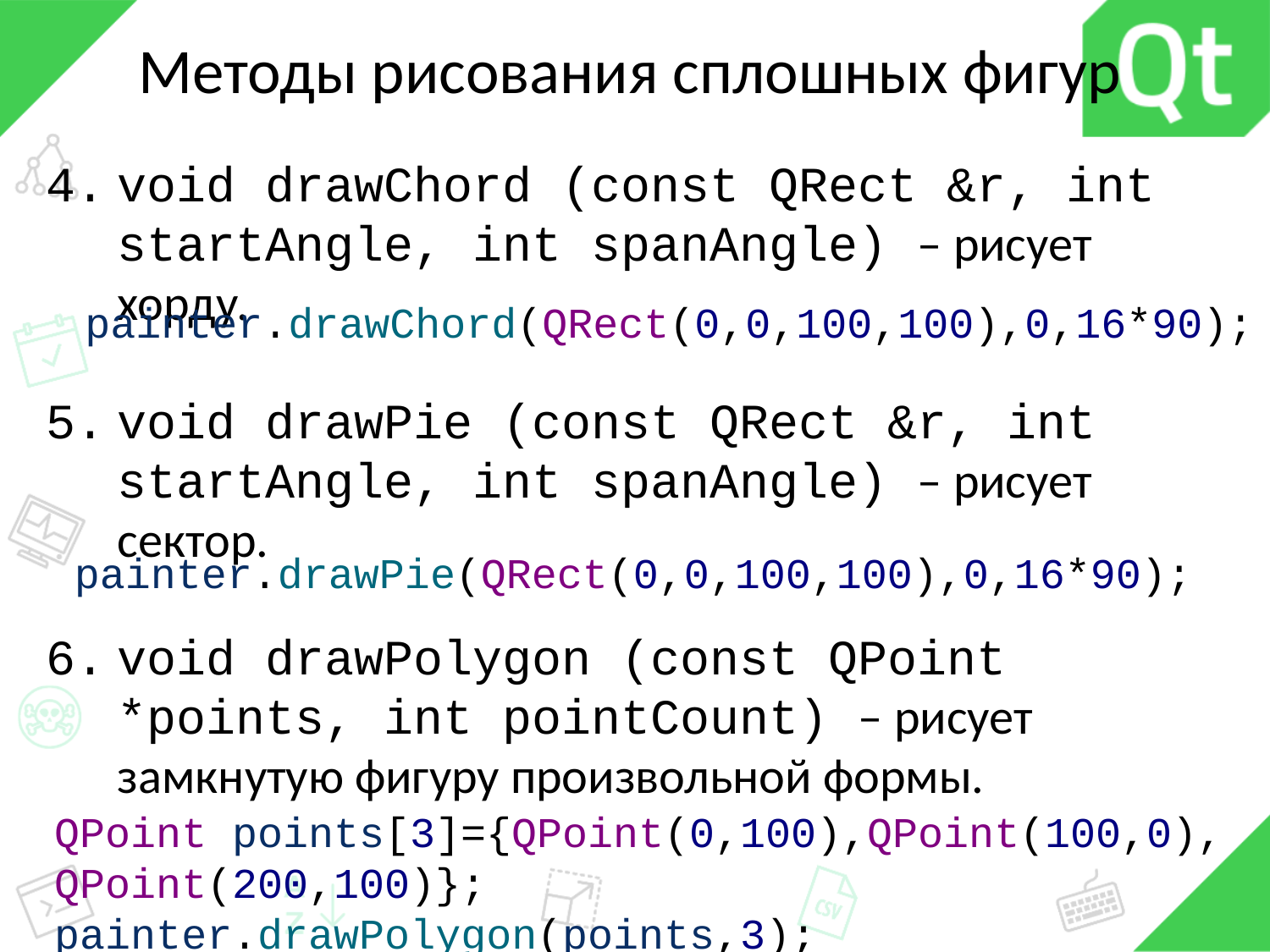

# Методы рисования сплошных фигур

void drawChord (const QRect &r, int startAngle, int spanAngle) – рисует хорду.

void drawPie (const QRect &r, int startAngle, int spanAngle) – рисует сектор.

void drawPolygon (const QPoint *points, int pointCount) – рисует замкнутую фигуру произвольной формы.

painter.drawChord(QRect(0,0,100,100),0,16*90);
painter.drawPie(QRect(0,0,100,100),0,16*90);
QPoint points[3]={QPoint(0,100),QPoint(100,0), QPoint(200,100)};
painter.drawPolygon(points,3);